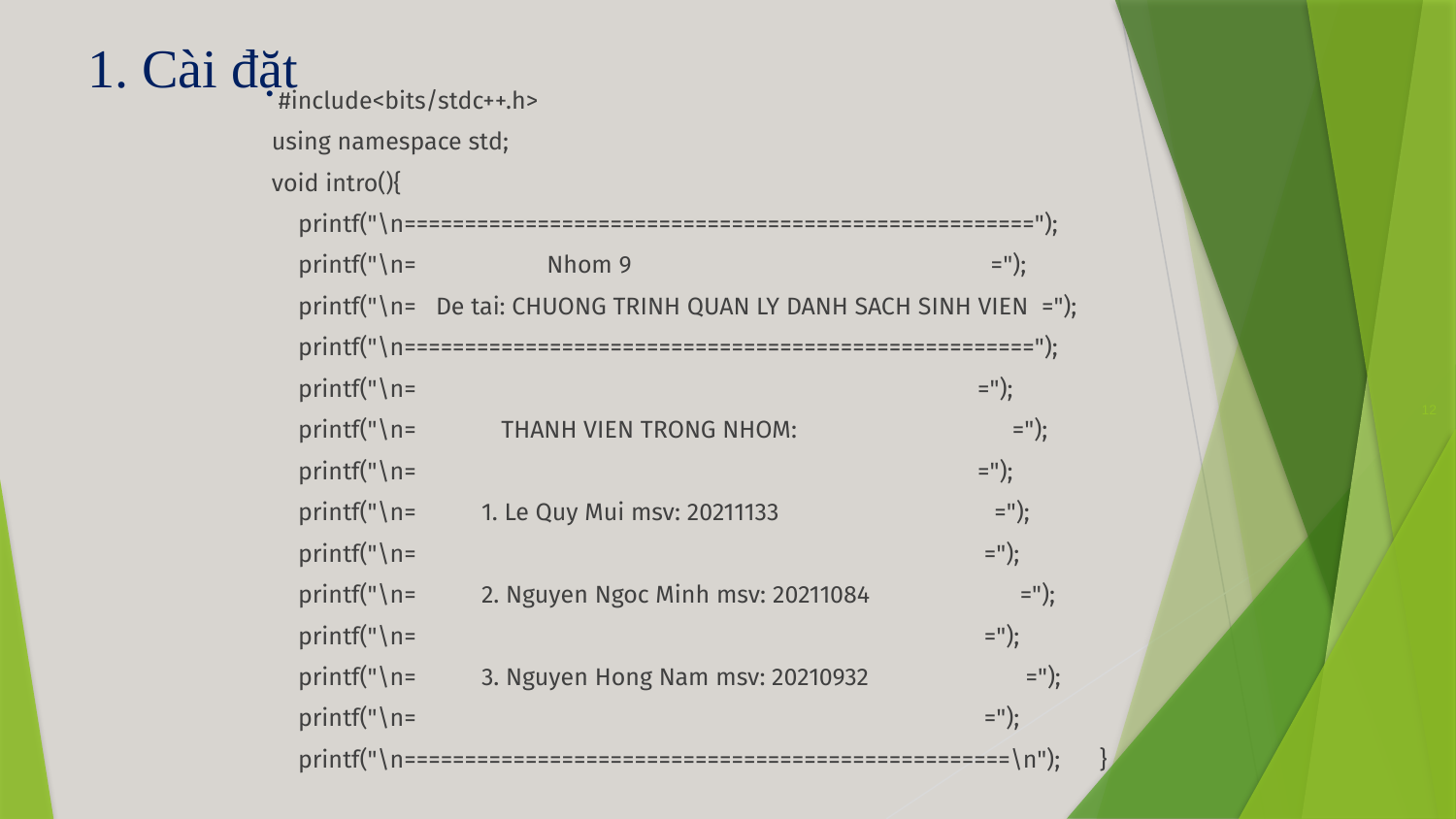

# 1. Cài đặt
 #include<bits/stdc++.h>
using namespace std;
void intro(){
    printf("\n====================================================");
    printf("\n=                    Nhom 9                                                       =");
    printf("\n=   De tai: CHUONG TRINH QUAN LY DANH SACH SINH VIEN  =");
    printf("\n====================================================");
    printf("\n=                                                                                      =");
    printf("\n=             THANH VIEN TRONG NHOM:                                 =");
    printf("\n=                                                                                      =");
    printf("\n=          1. Le Quy Mui msv: 20211133                                 =");
    printf("\n=                                                                                       =");
    printf("\n=          2. Nguyen Ngoc Minh msv: 20211084                       =");
    printf("\n=                                                                                       =");
    printf("\n=          3. Nguyen Hong Nam msv: 20210932                        =");
    printf("\n=                                                                                       =");
    printf("\n==================================================\n");      }
12